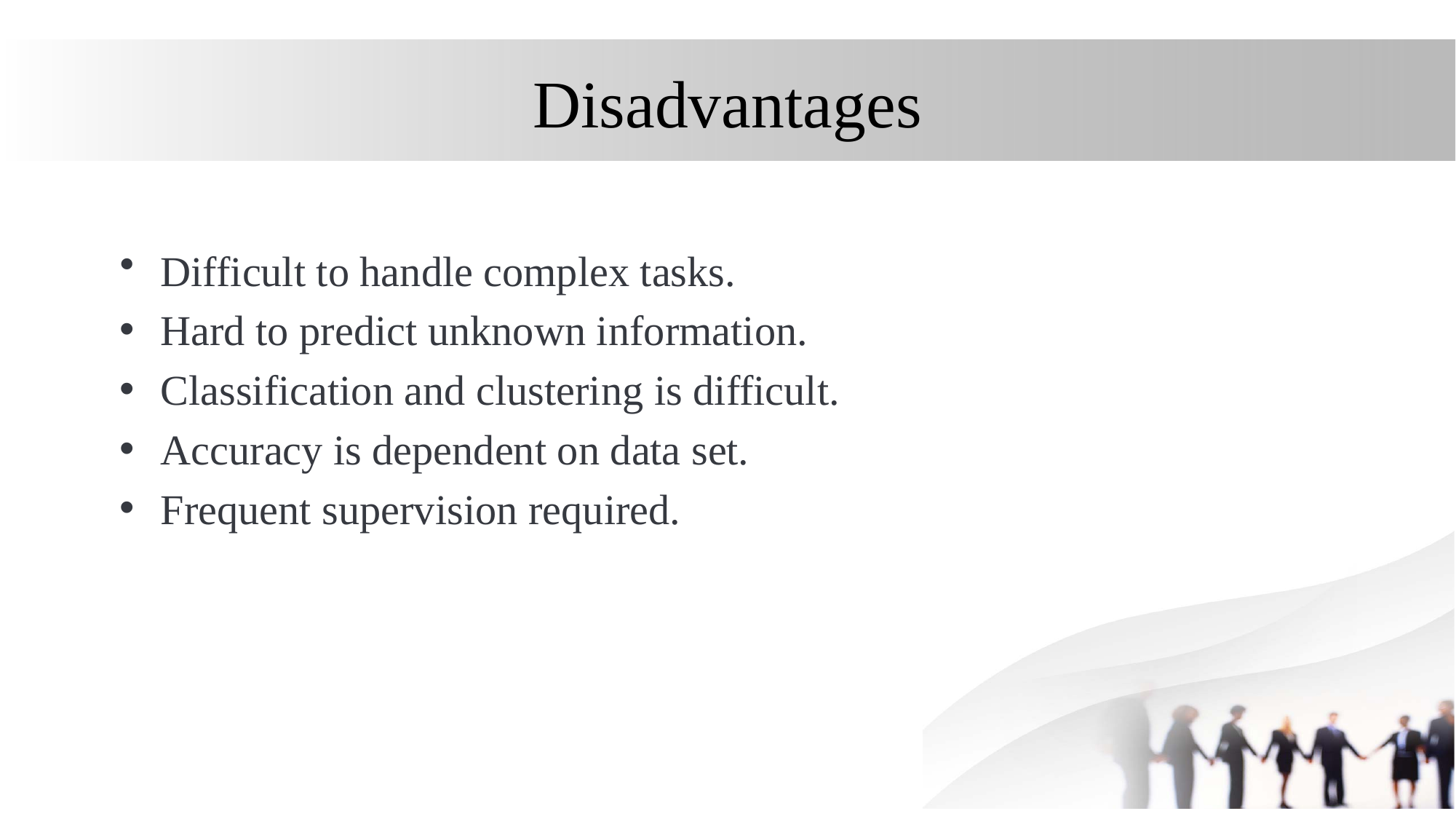

# Disadvantages
Difficult to handle complex tasks.
Hard to predict unknown information.
Classification and clustering is difficult.
Accuracy is dependent on data set.
Frequent supervision required.
25